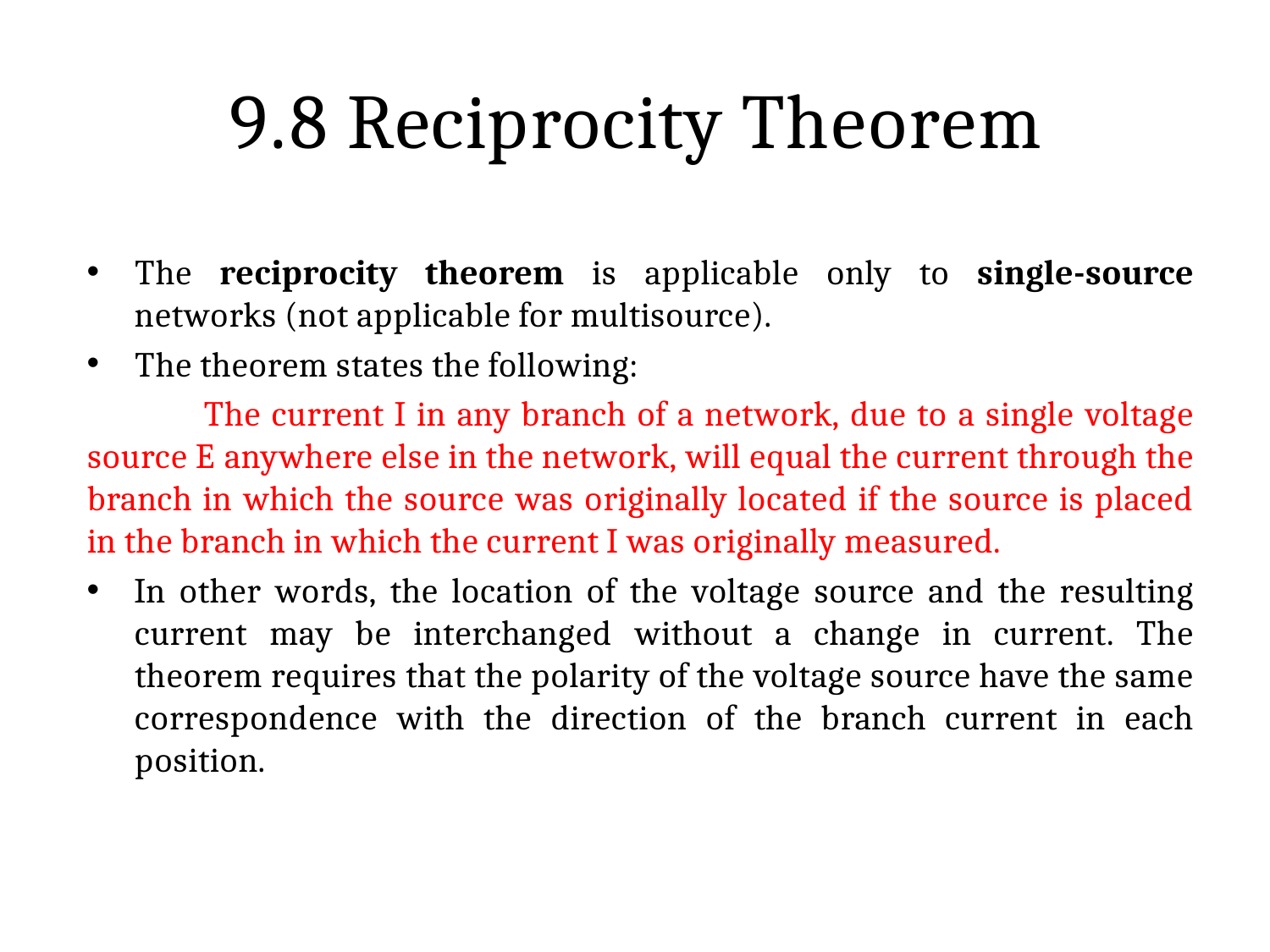

# 9.8 Reciprocity Theorem
The reciprocity theorem is applicable only to single-source networks (not applicable for multisource).
The theorem states the following:
           The current I in any branch of a network, due to a single voltage source E anywhere else in the network, will equal the current through the branch in which the source was originally located if the source is placed in the branch in which the current I was originally measured.
In other words, the location of the voltage source and the resulting current may be interchanged without a change in current. The theorem requires that the polarity of the voltage source have the same correspondence with the direction of the branch current in each position.